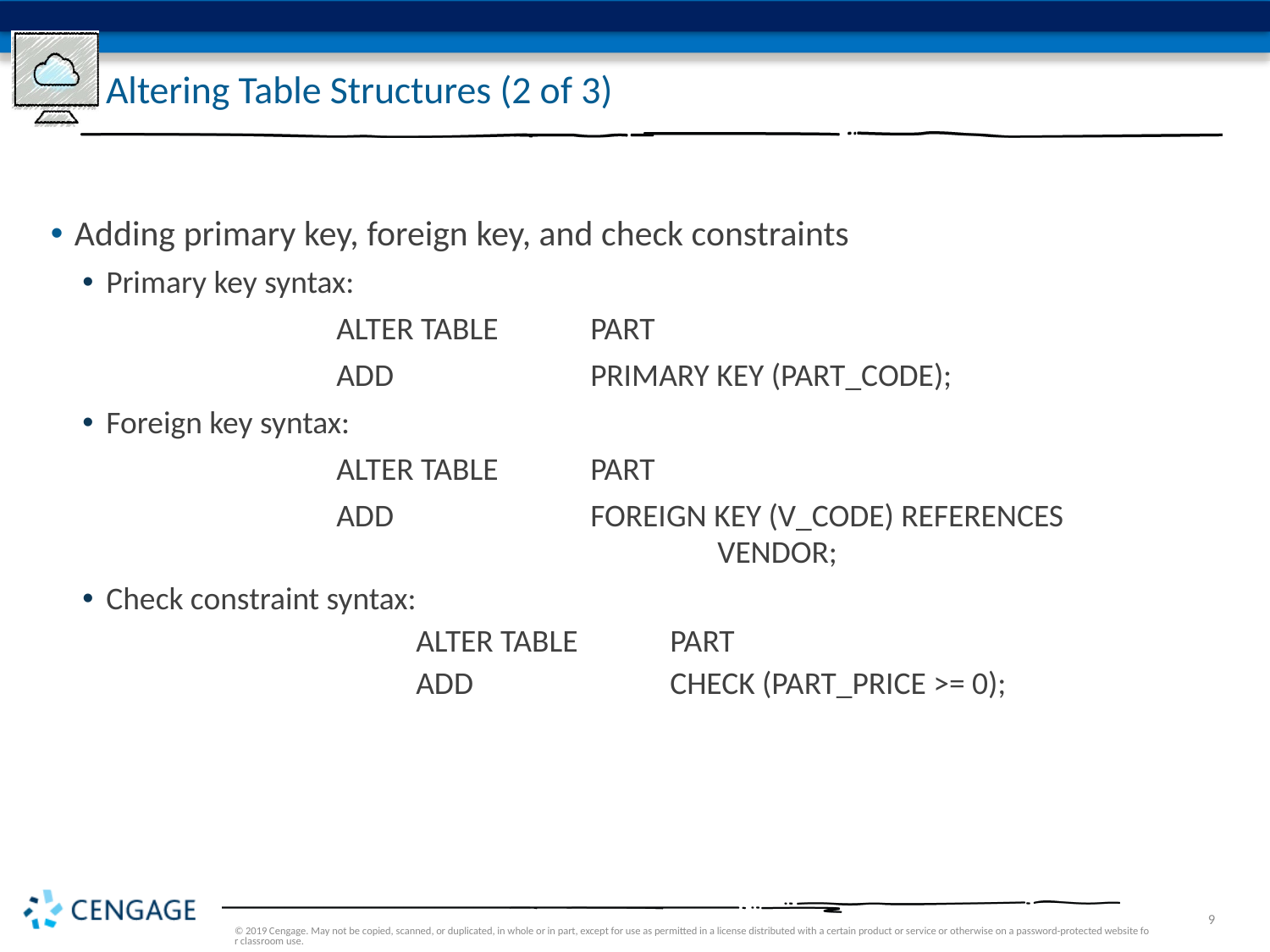

# Altering Table Structures (2 of 3)
Adding primary key, foreign key, and check constraints
Primary key syntax:
		ALTER TABLE 	PART
		ADD 		PRIMARY KEY (PART_CODE);
Foreign key syntax:
		ALTER TABLE 	PART
		ADD 		FOREIGN KEY (V_CODE) REFERENCES 						VENDOR;
Check constraint syntax:
		ALTER TABLE	PART
		ADD 		CHECK (PART_PRICE >= 0);
© 2019 Cengage. May not be copied, scanned, or duplicated, in whole or in part, except for use as permitted in a license distributed with a certain product or service or otherwise on a password-protected website for classroom use.